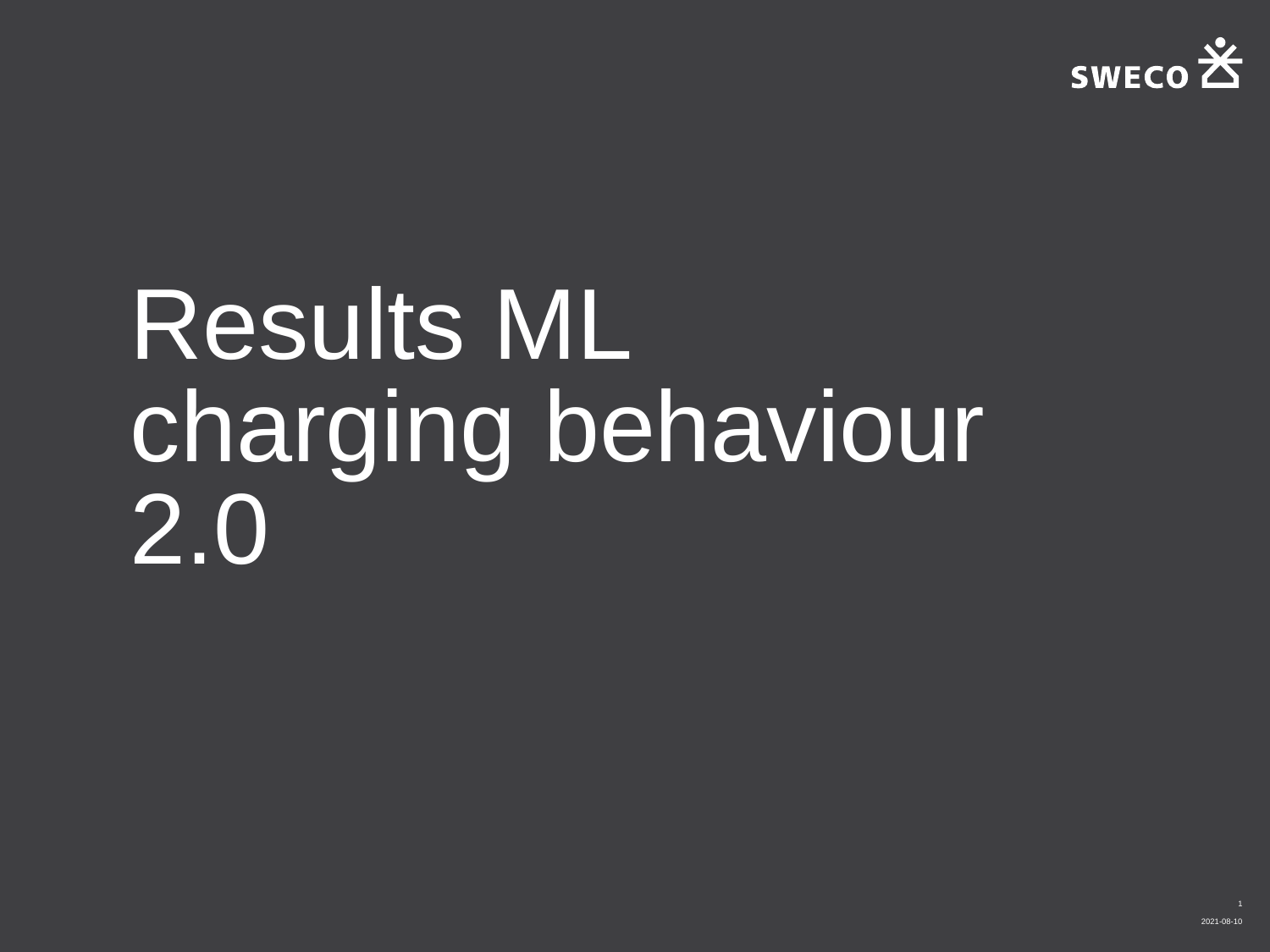

# Results ML charging behaviour 2.0
1
2021-08-10